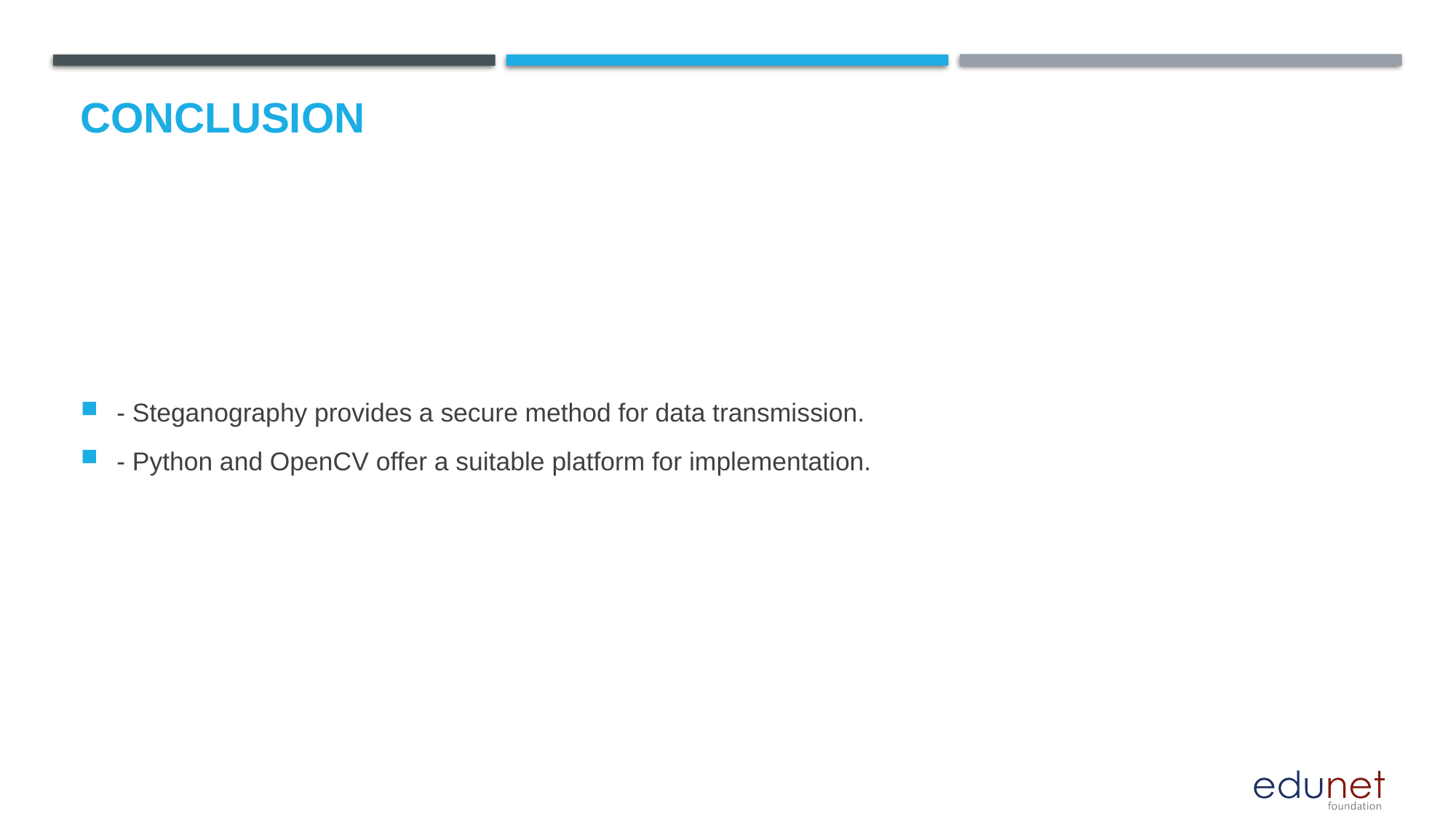

# Conclusion
- Steganography provides a secure method for data transmission.
- Python and OpenCV offer a suitable platform for implementation.